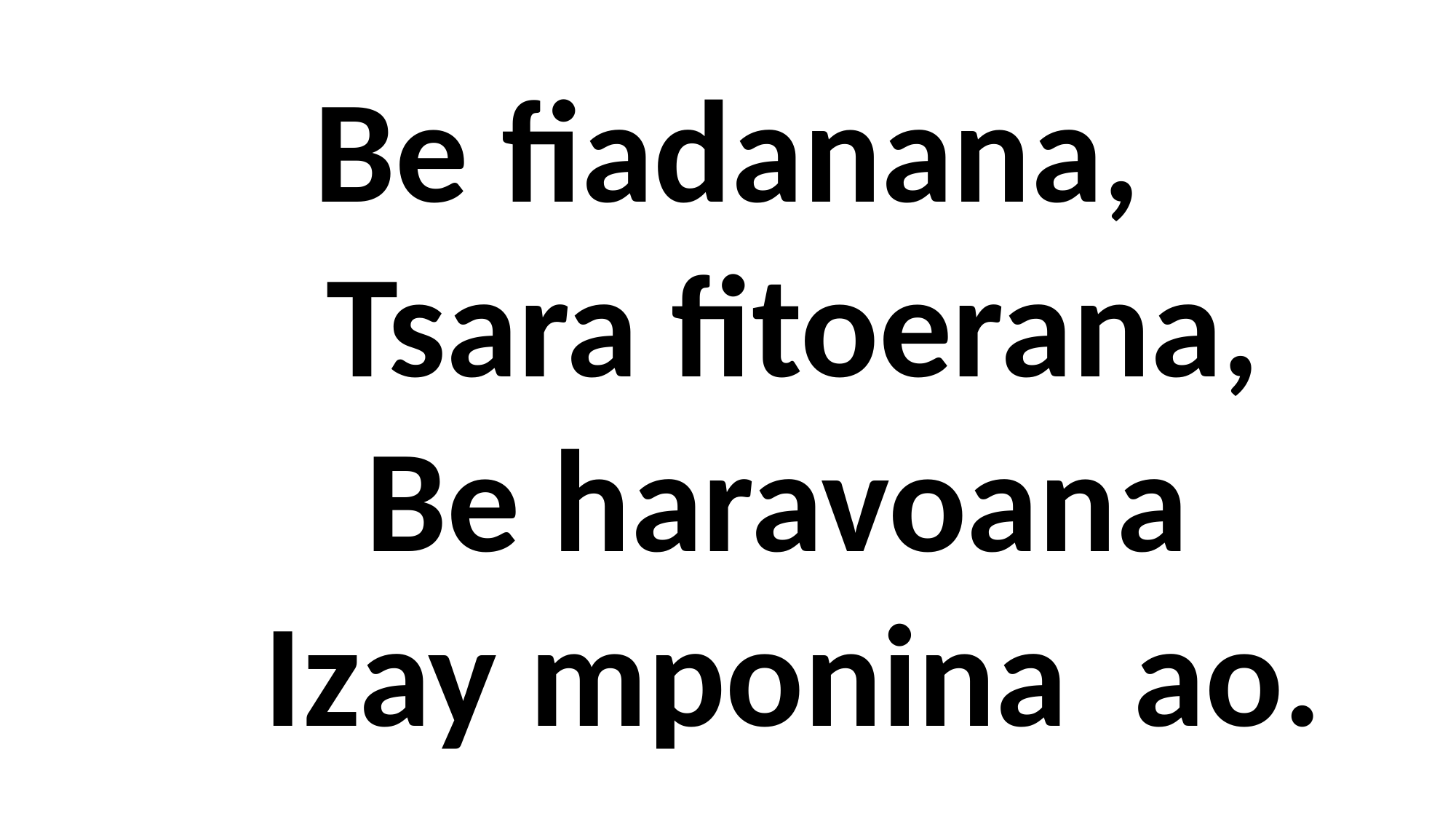

Be fiadanana,
    Tsara fitoerana,
   Be haravoana
    Izay mponina  ao.